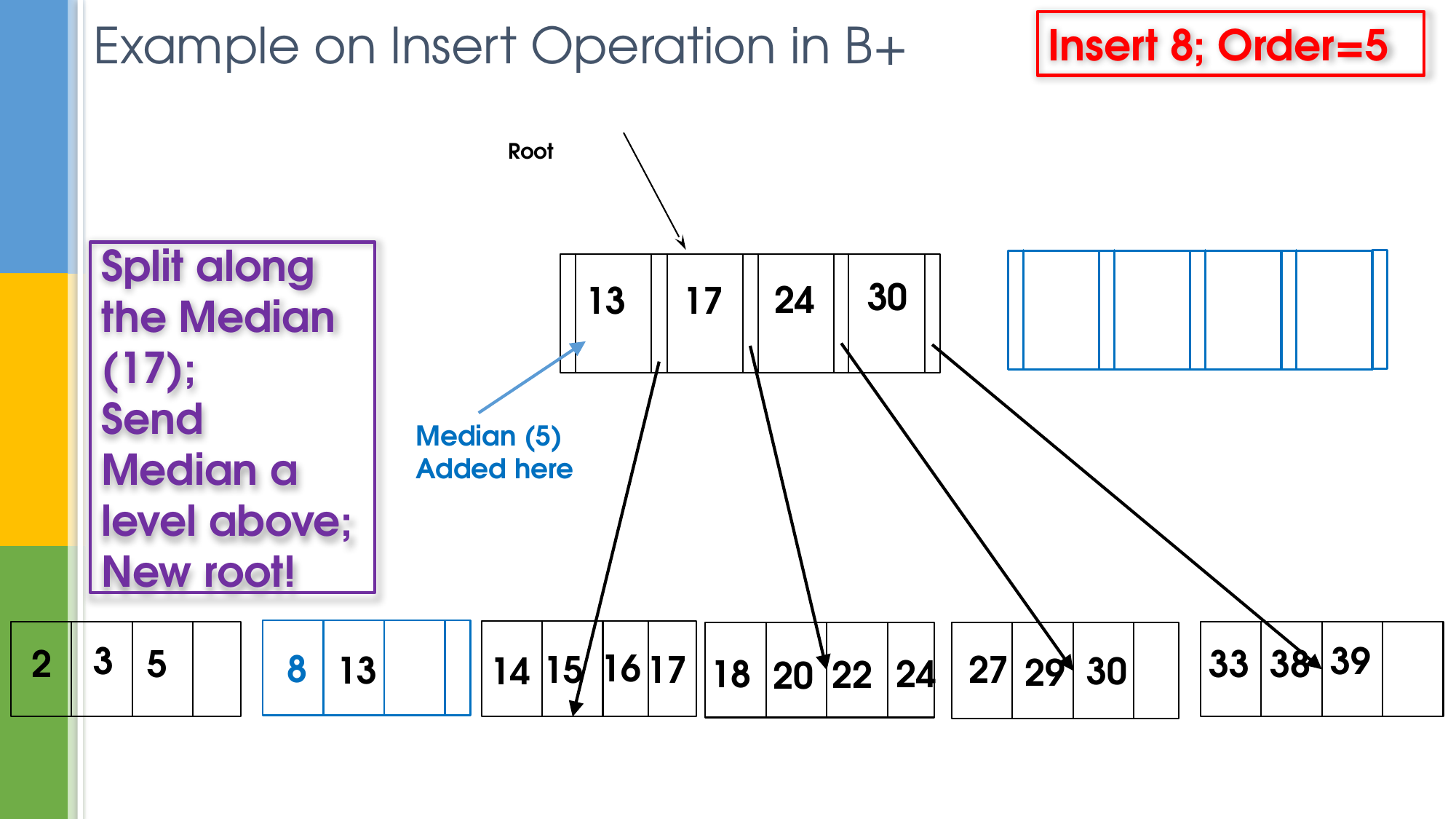

# Example on Insert Operation in B+
Insert 8; Order=5
Root

30
24
13
17

3
39
2
5
33
38
16
27
13
30
14
29
24
22
20
Split along the Median (17);
Send Median a level above;
New root!

Median (5)
Added here

8
17
15
18